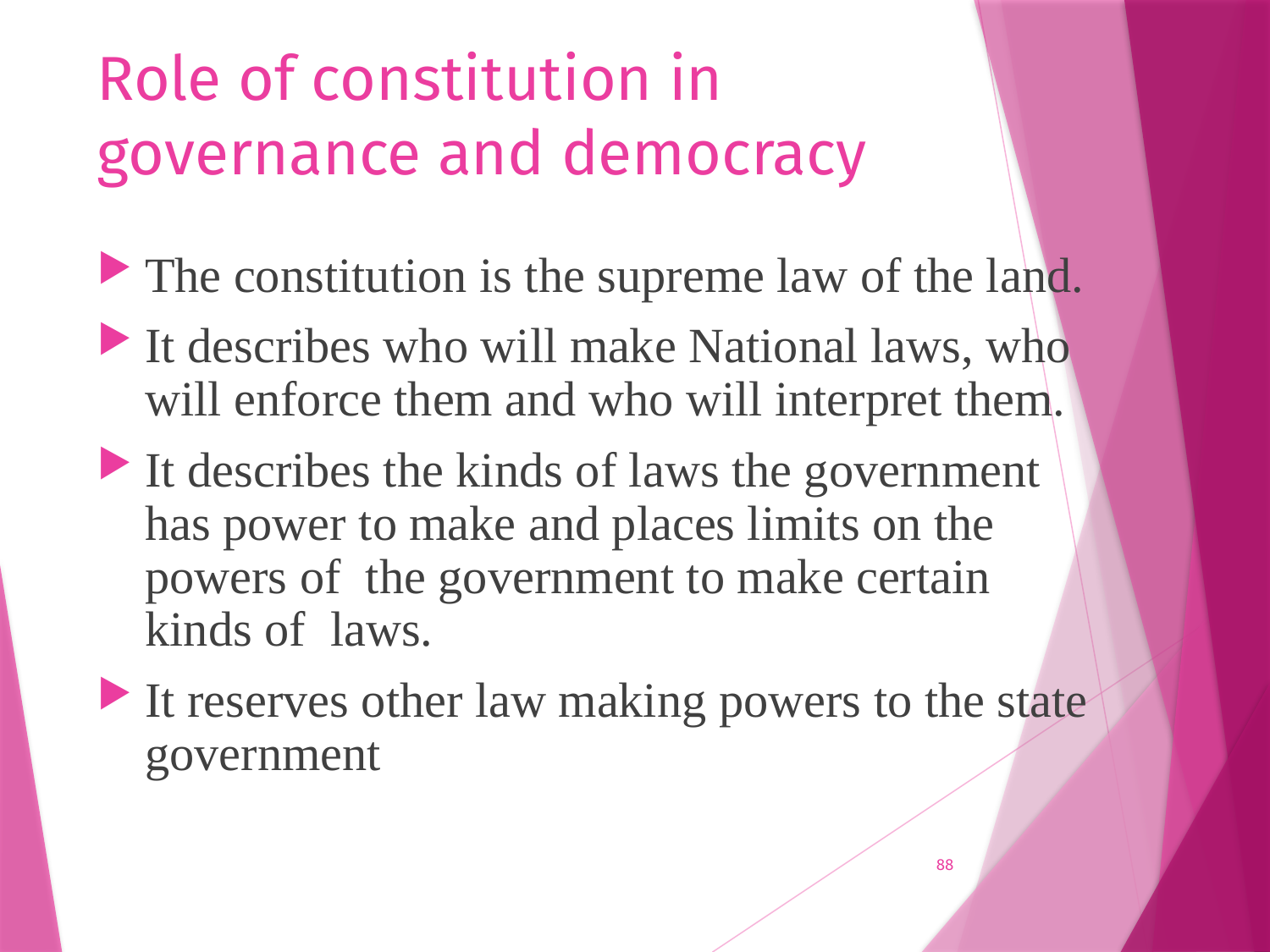

# Role of constitution in governance and democracy
The constitution is the supreme law of the land.
It describes who will make National laws, who will enforce them and who will interpret them.
It describes the kinds of laws the government has power to make and places limits on the powers of  the government to make certain kinds of  laws.
It reserves other law making powers to the state government

88